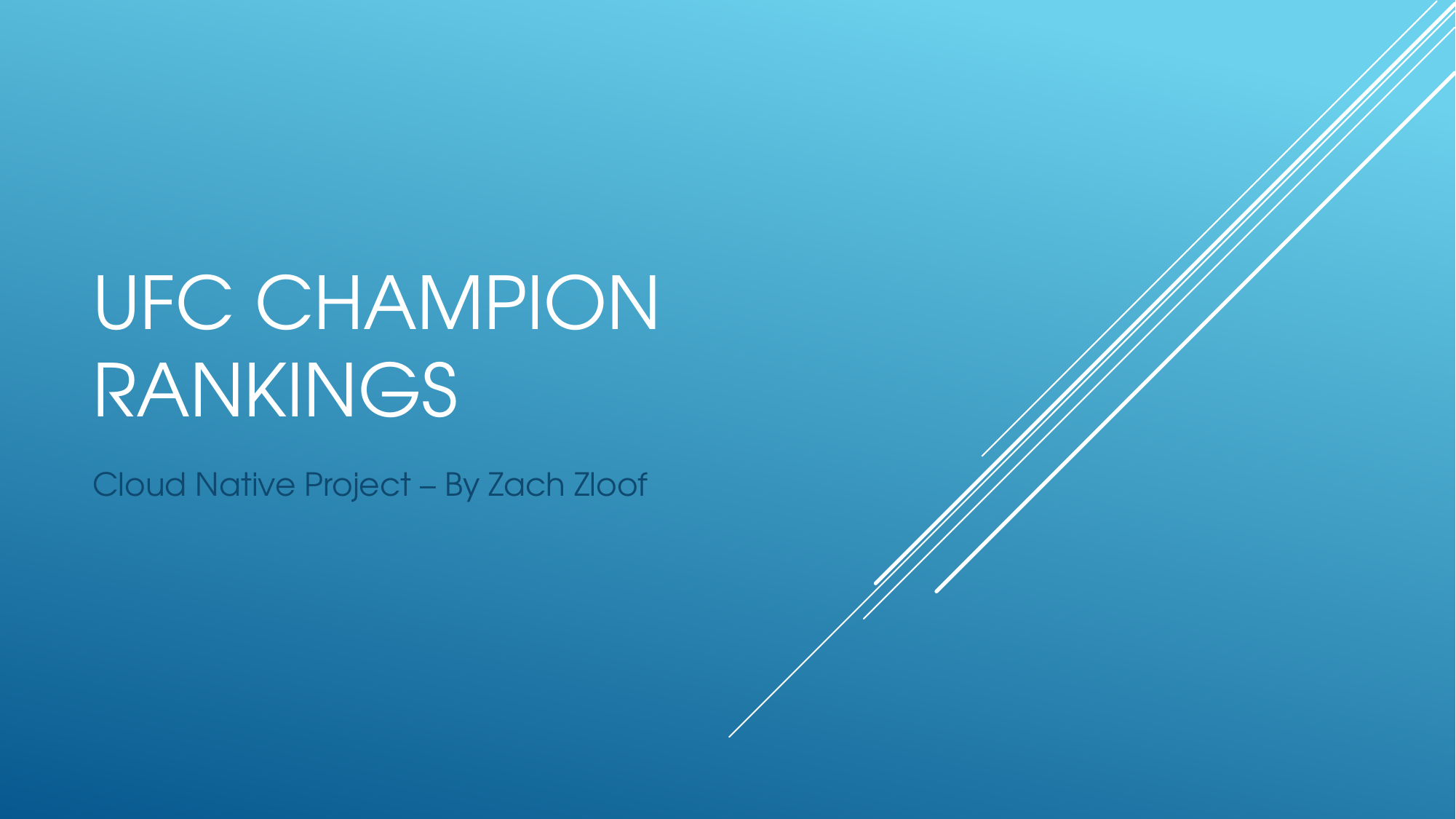

# UFC Champion Rankings
Cloud Native Project – By Zach Zloof